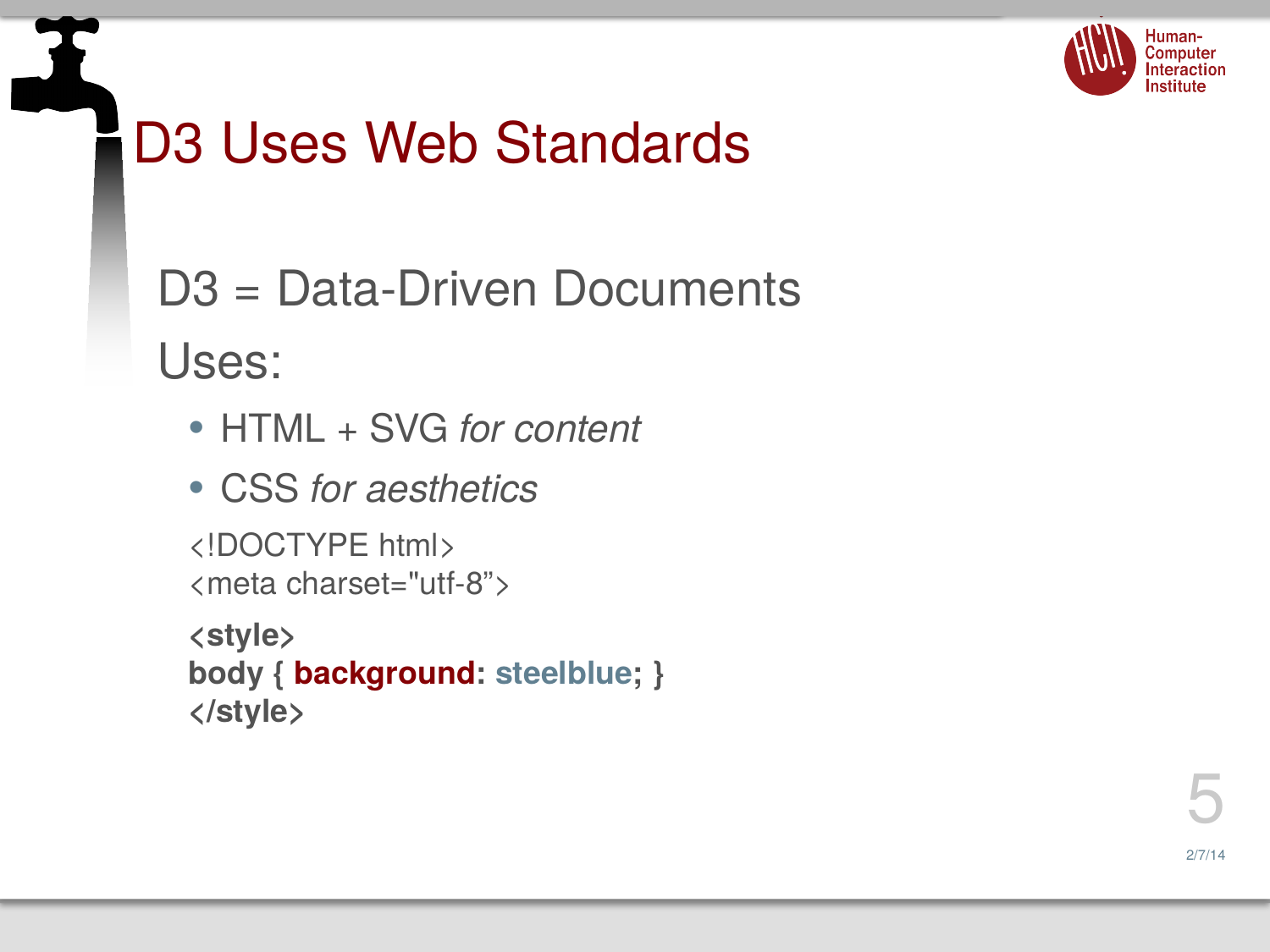

# D3 Uses Web Standards
D3 = Data-Driven Documents
Uses:
HTML + SVG for content
CSS for aesthetics
<!DOCTYPE html>
<meta charset="utf-8”>
<style>
body { background: steelblue; }
</style>
5
2/7/14